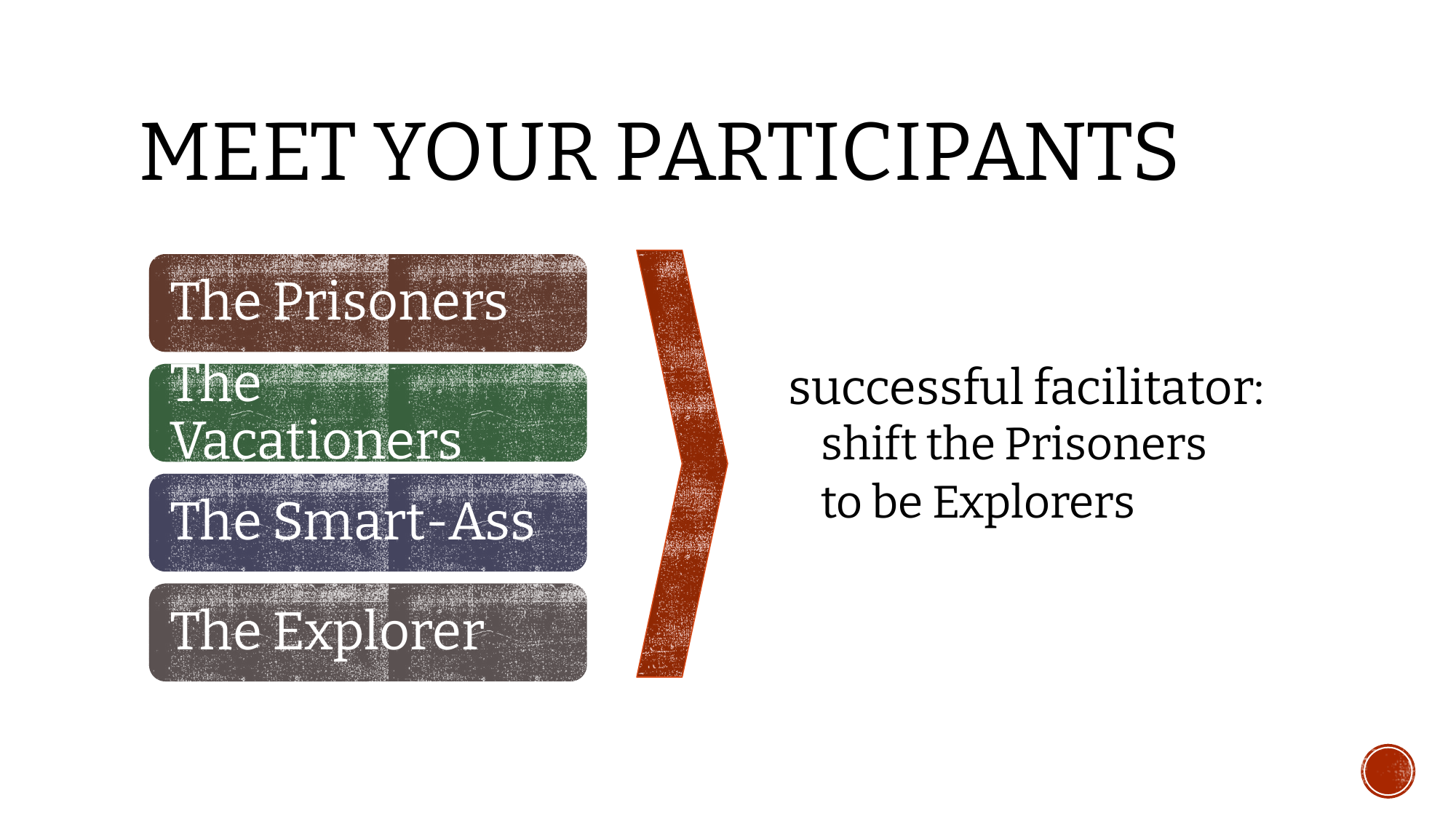

# MEET YOUR PARTICIPANTS

The Prisoners

The Vacationers

The Smart-Ass

The Explorer
successful facilitator:
shift the Prisoners
to be Explorers